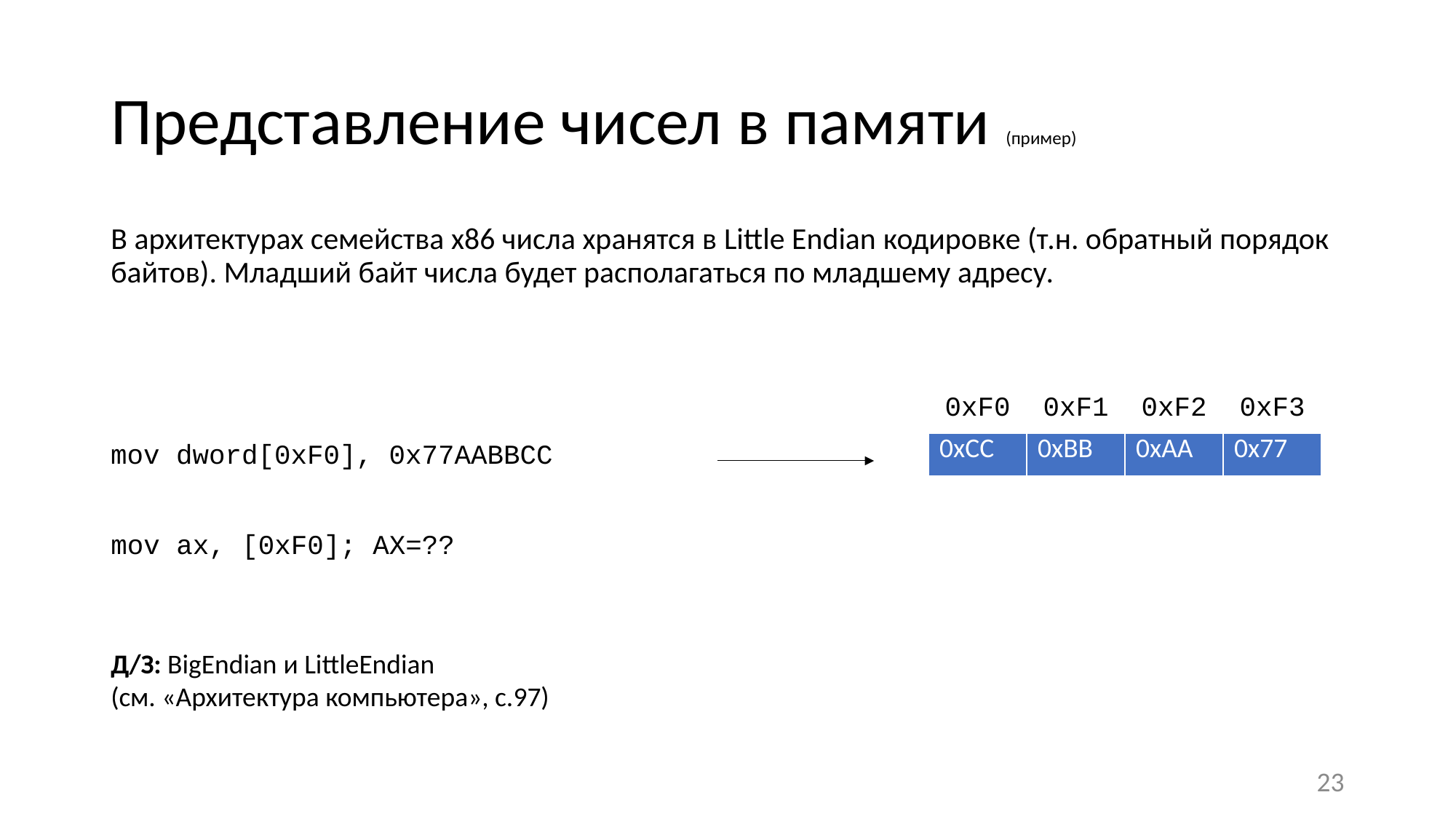

# Представление чисел в памяти (пример)
В архитектурах семейства x86 числа хранятся в Little Endian кодировке (т.н. обратный порядок байтов). Младший байт числа будет располагаться по младшему адресу.

| 0xF0 | 0xF1 | 0xF2 | 0xF3 |
| --- | --- | --- | --- |
| 0xCC | 0xBB | 0xAA | 0x77 |
mov dword[0xF0], 0x77AABBCC
mov ax, [0xF0]; AX=??
Д/З: BigEndian и LittleEndian
(см. «Архитектура компьютера», с.97)
23